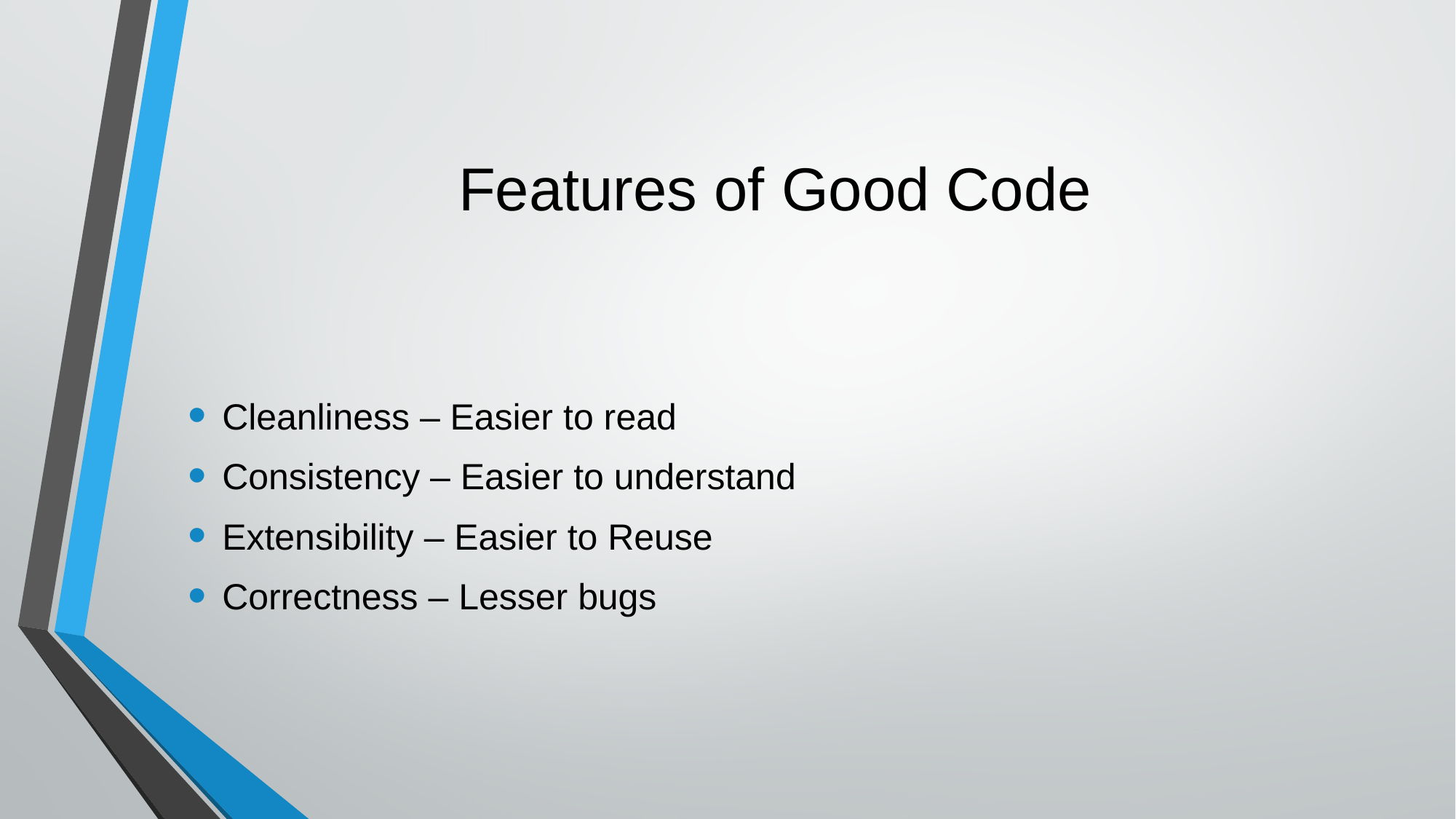

# Features of Good Code
Cleanliness – Easier to read
Consistency – Easier to understand
Extensibility – Easier to Reuse
Correctness – Lesser bugs